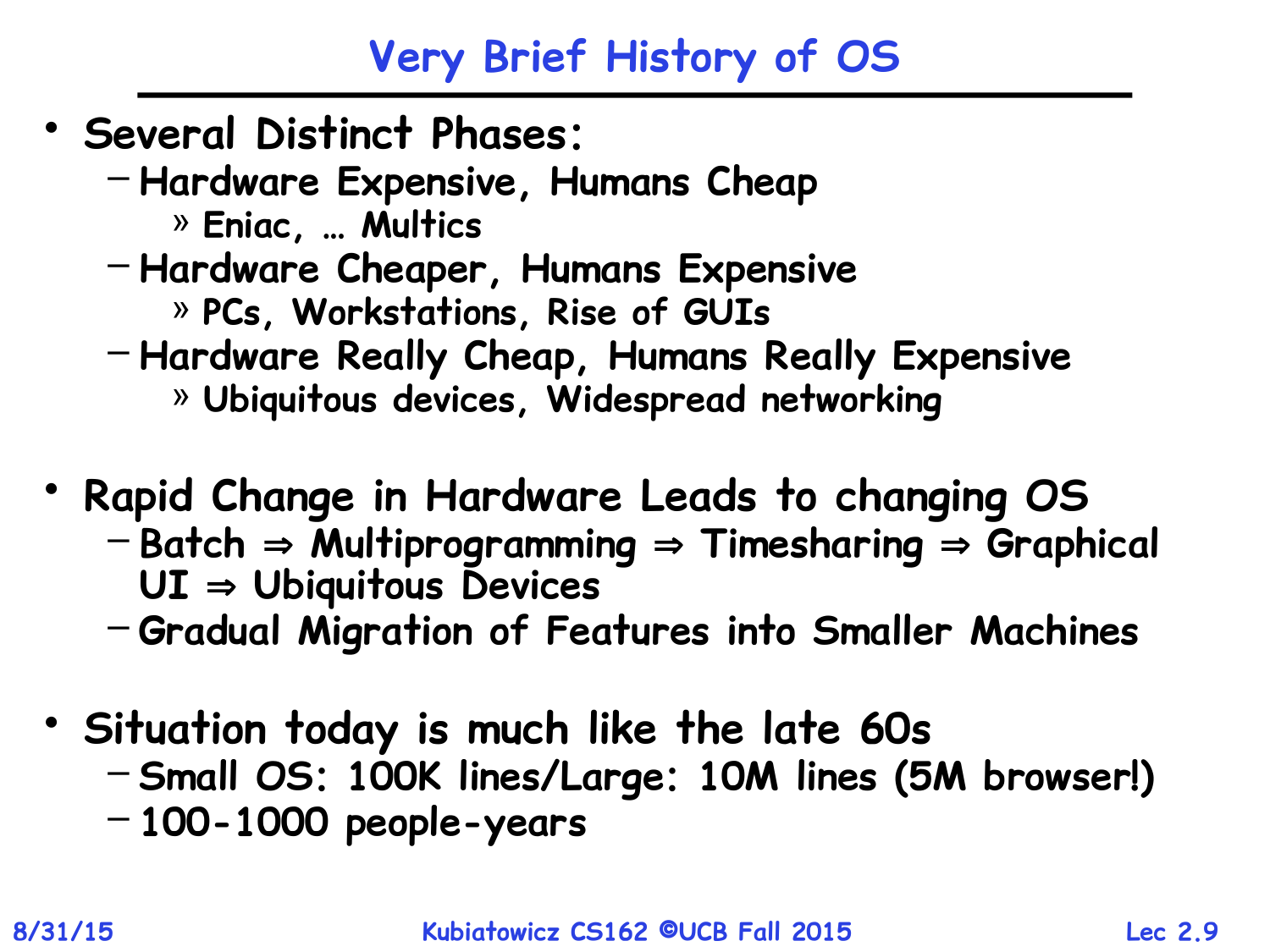

# Very Brief History of OS
Several Distinct Phases:
Hardware Expensive, Humans Cheap
Eniac, … Multics
Hardware Cheaper, Humans Expensive
PCs, Workstations, Rise of GUIs
Hardware Really Cheap, Humans Really Expensive
Ubiquitous devices, Widespread networking

Rapid Change in Hardware Leads to changing OS
Batch ⇒ Multiprogramming ⇒ Timesharing ⇒ Graphical UI ⇒ Ubiquitous Devices
Gradual Migration of Features into Smaller Machines

Situation today is much like the late 60s
Small OS: 100K lines/Large: 10M lines (5M browser!)
100-1000 people-years